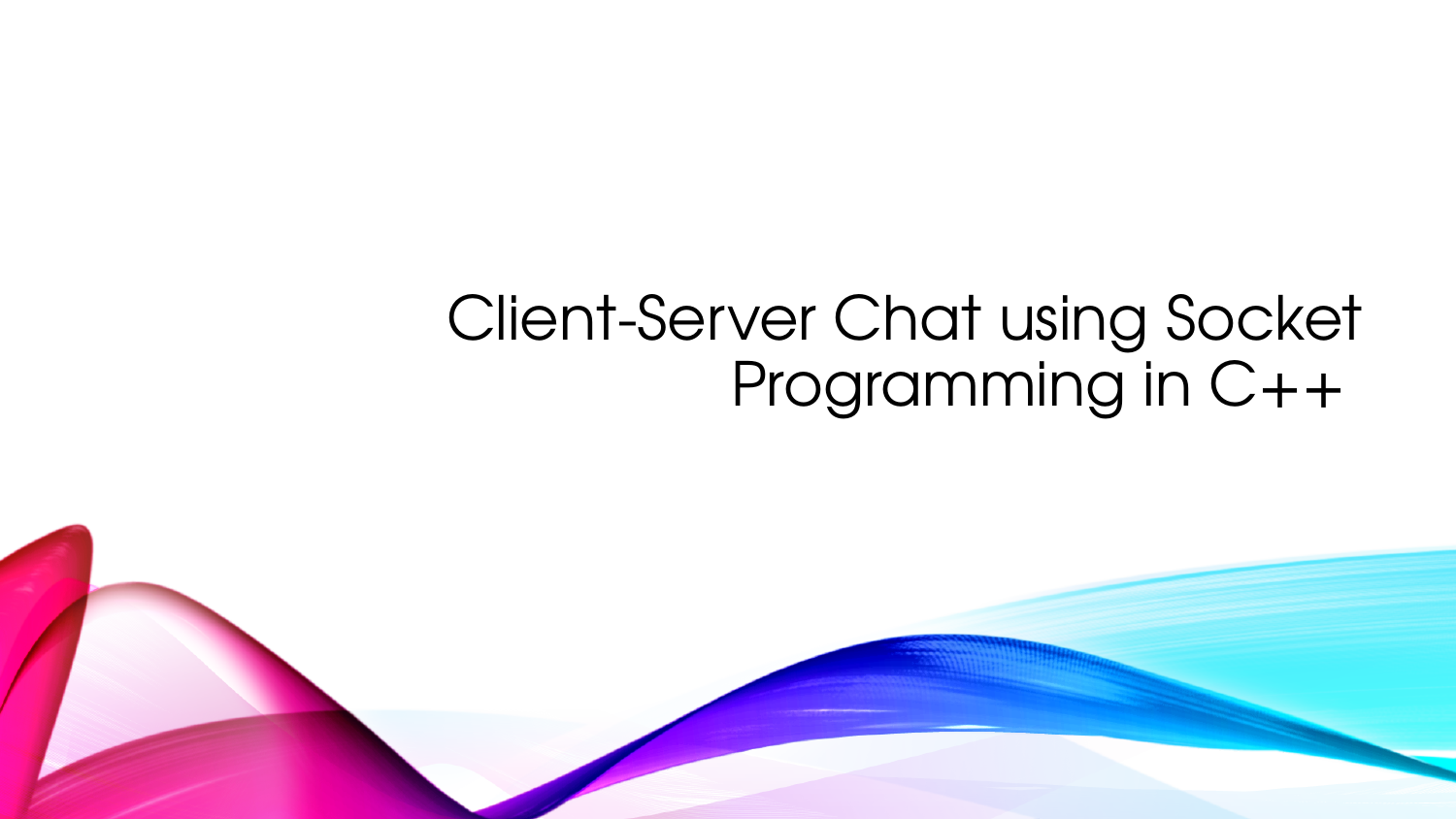

# Client-Server Chat using Socket Programming in C++